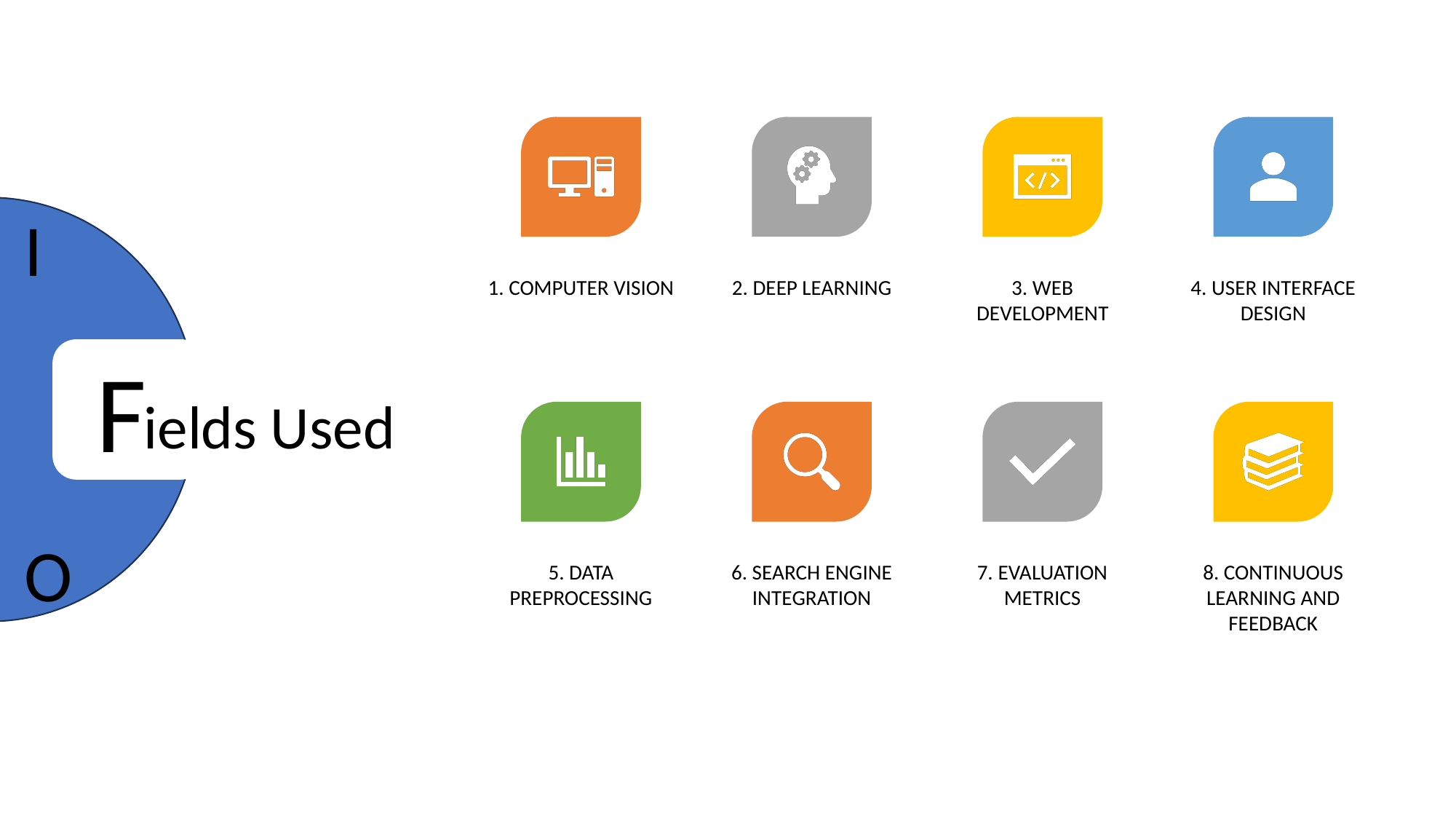

1. Computer Vision
2. Deep Learning
3. Web Development
4. User Interface Design
5. Data Preprocessing
6. Search Engine Integration
7. Evaluation Metrics
8. Continuous Learning and Feedback
# ields Used

I
T
F

A
O